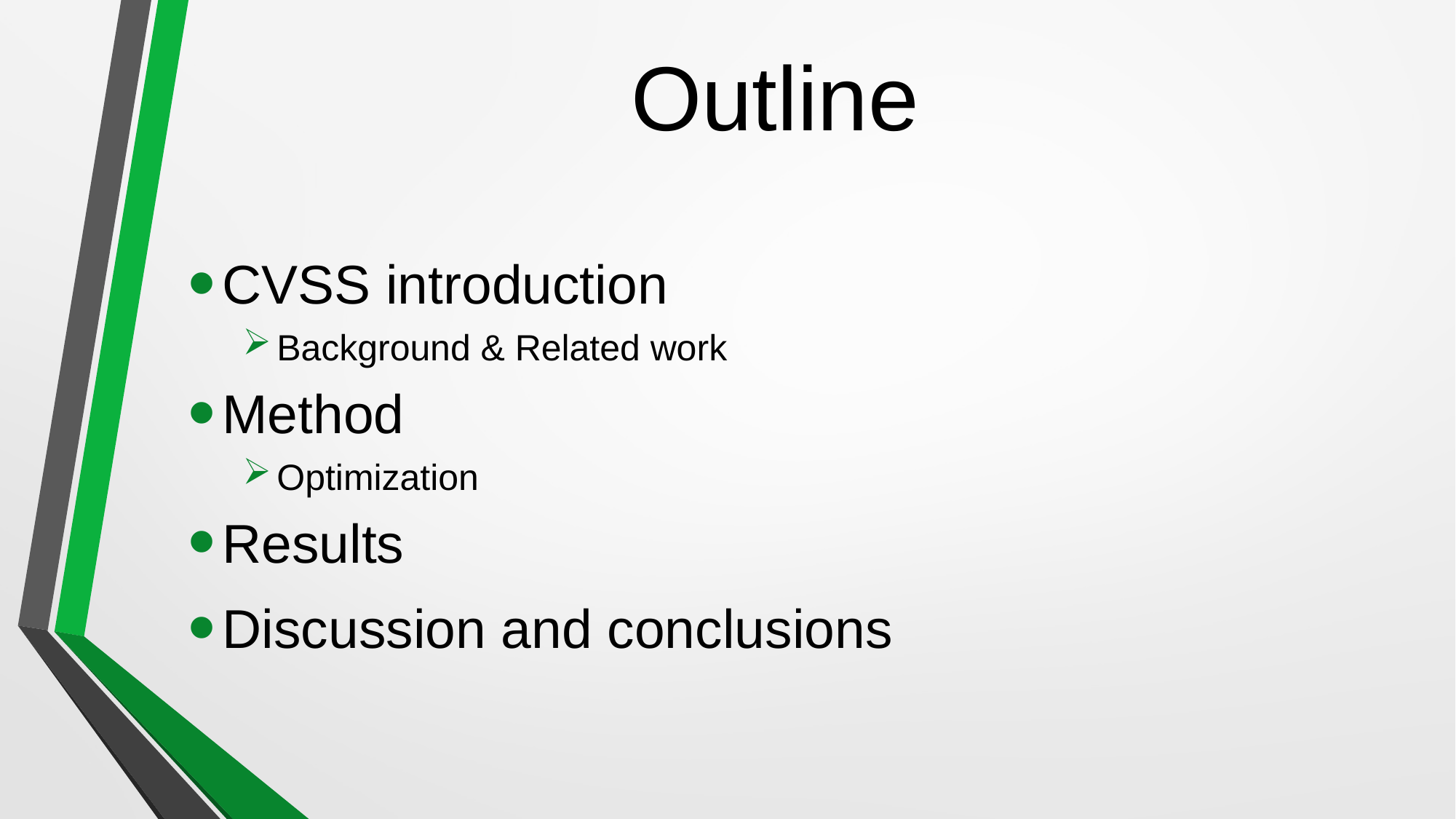

# Outline
CVSS introduction
Background & Related work
Method
Optimization
Results
Discussion and conclusions